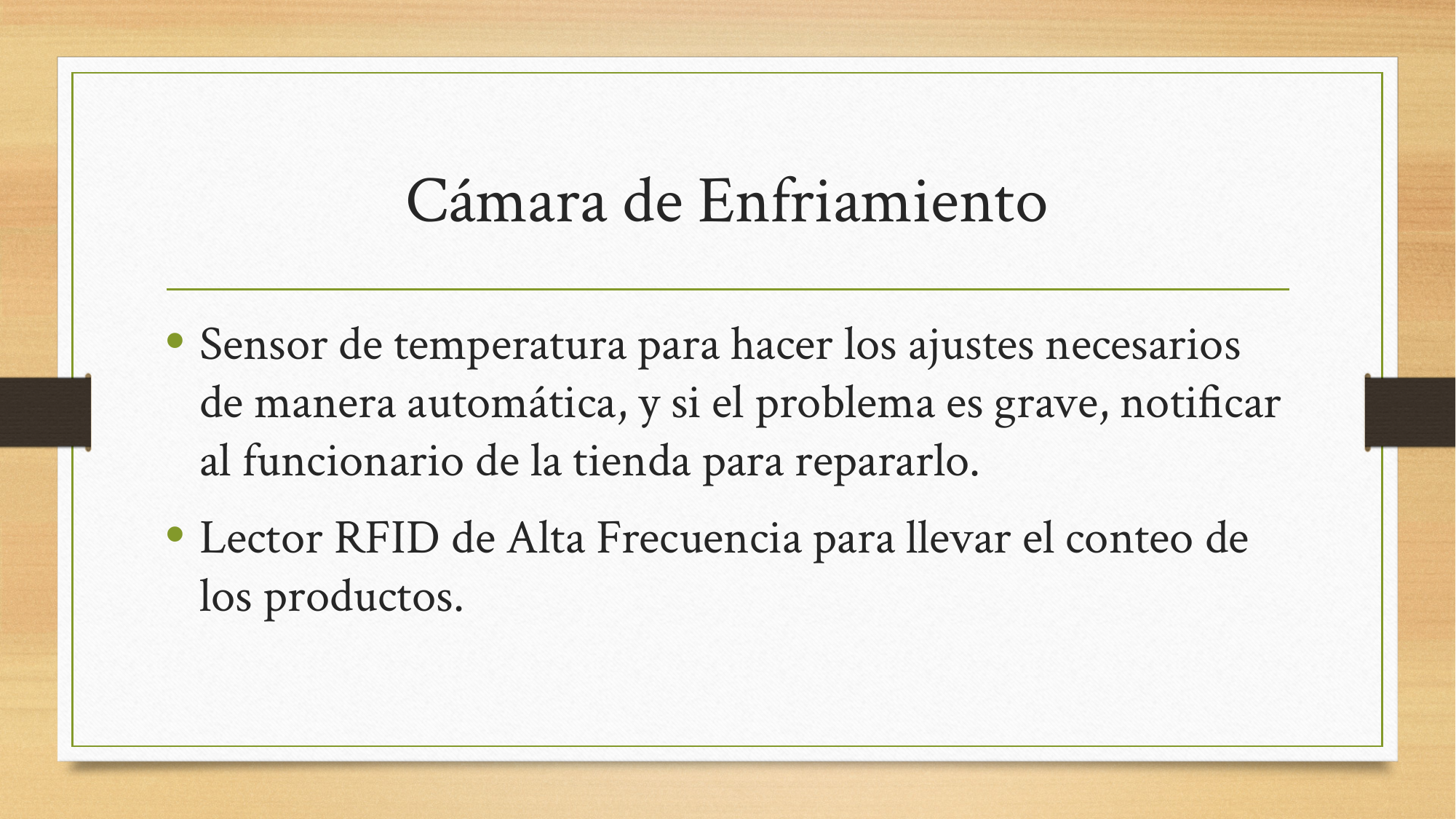

# Cámara de Enfriamiento
Sensor de temperatura para hacer los ajustes necesarios de manera automática, y si el problema es grave, notificar al funcionario de la tienda para repararlo.
Lector RFID de Alta Frecuencia para llevar el conteo de los productos.